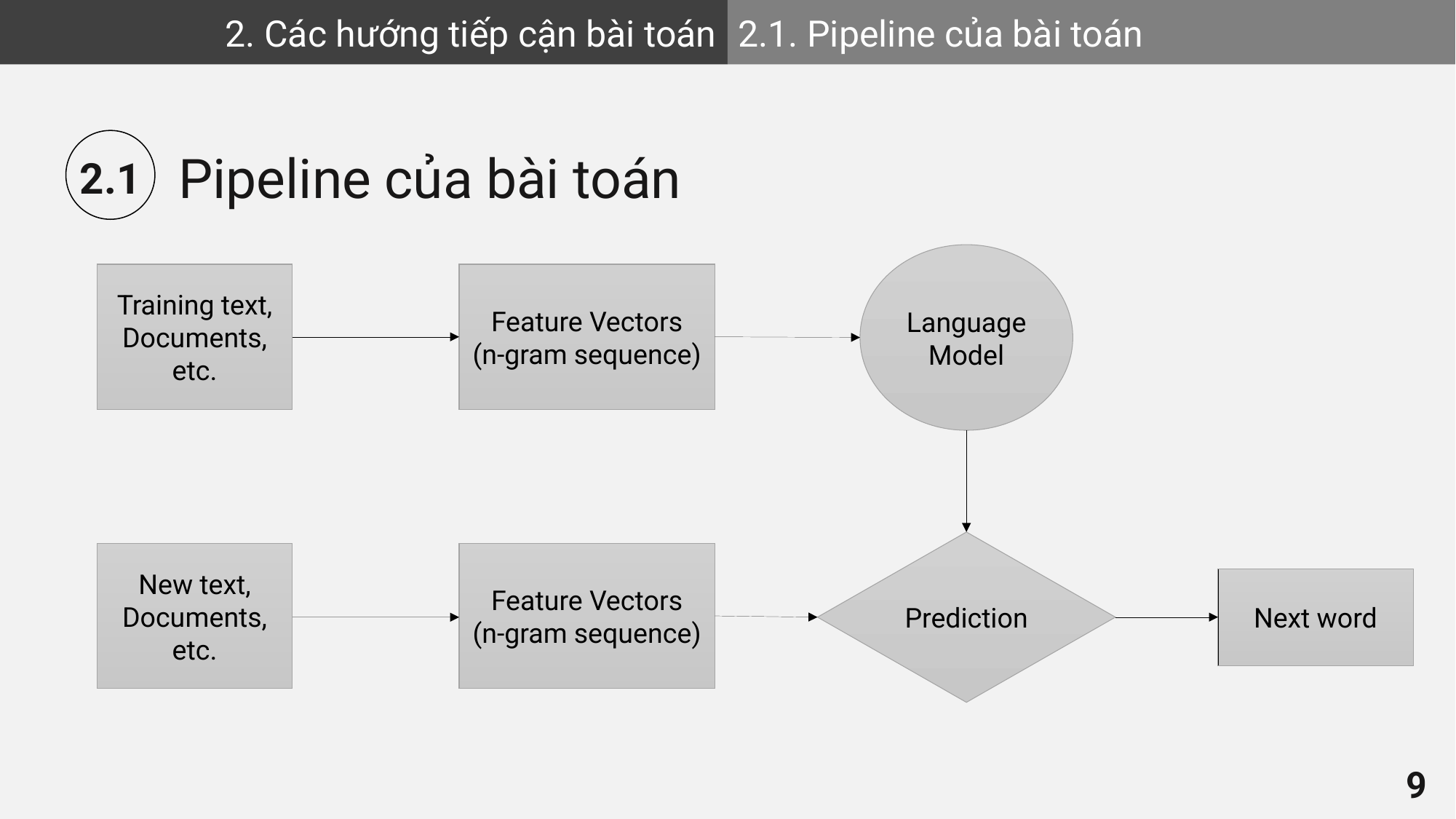

2. Các hướng tiếp cận bài toán
2.1. Pipeline của bài toán

2.1
Pipeline của bài toán
Language Model
Training text, Documents, etc.
Feature Vectors
(n-gram sequence)
Prediction
New text, Documents, etc.
Feature Vectors
(n-gram sequence)
Next word
9